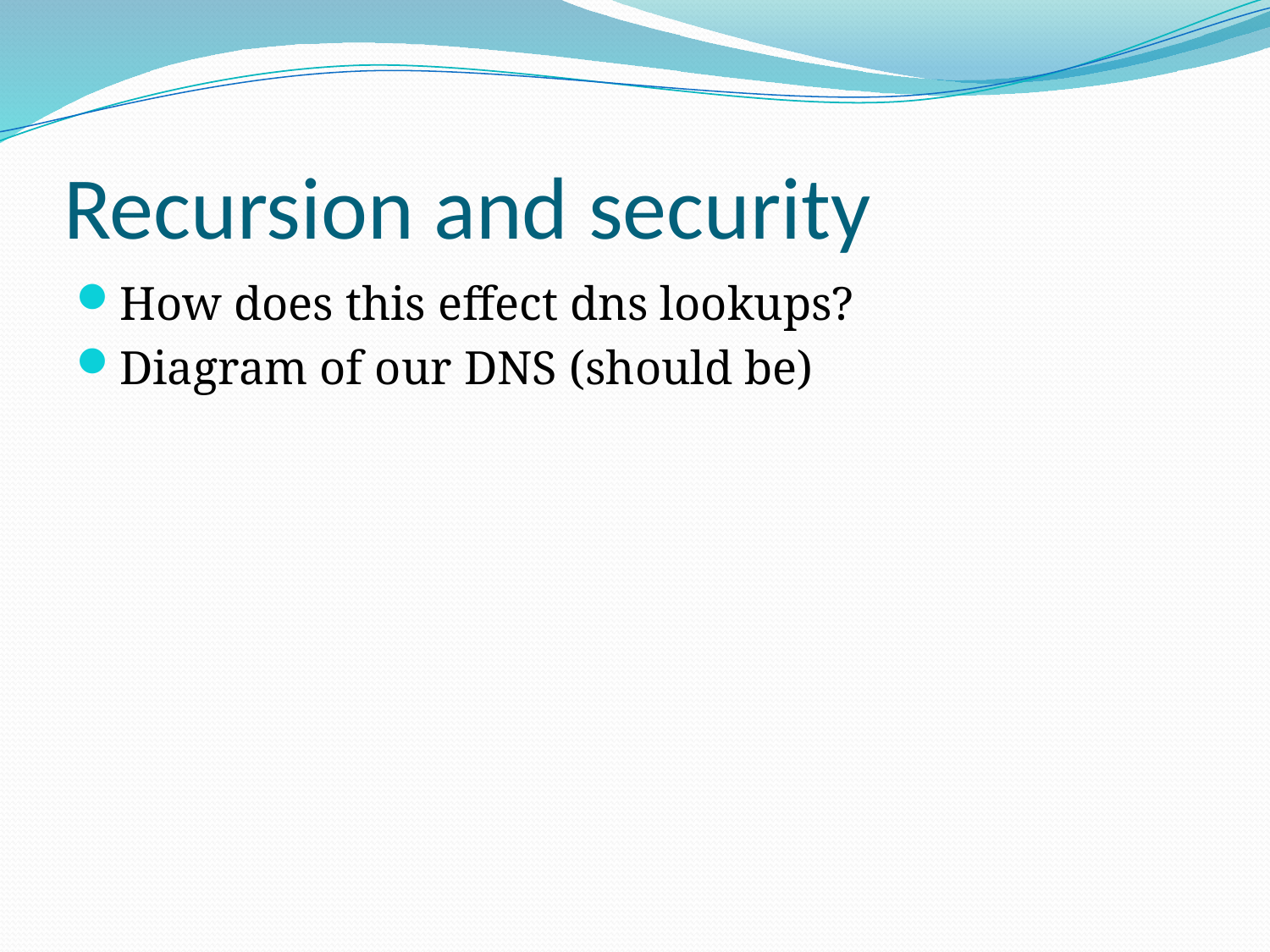

# Recursion and security
How does this effect dns lookups?
Diagram of our DNS (should be)